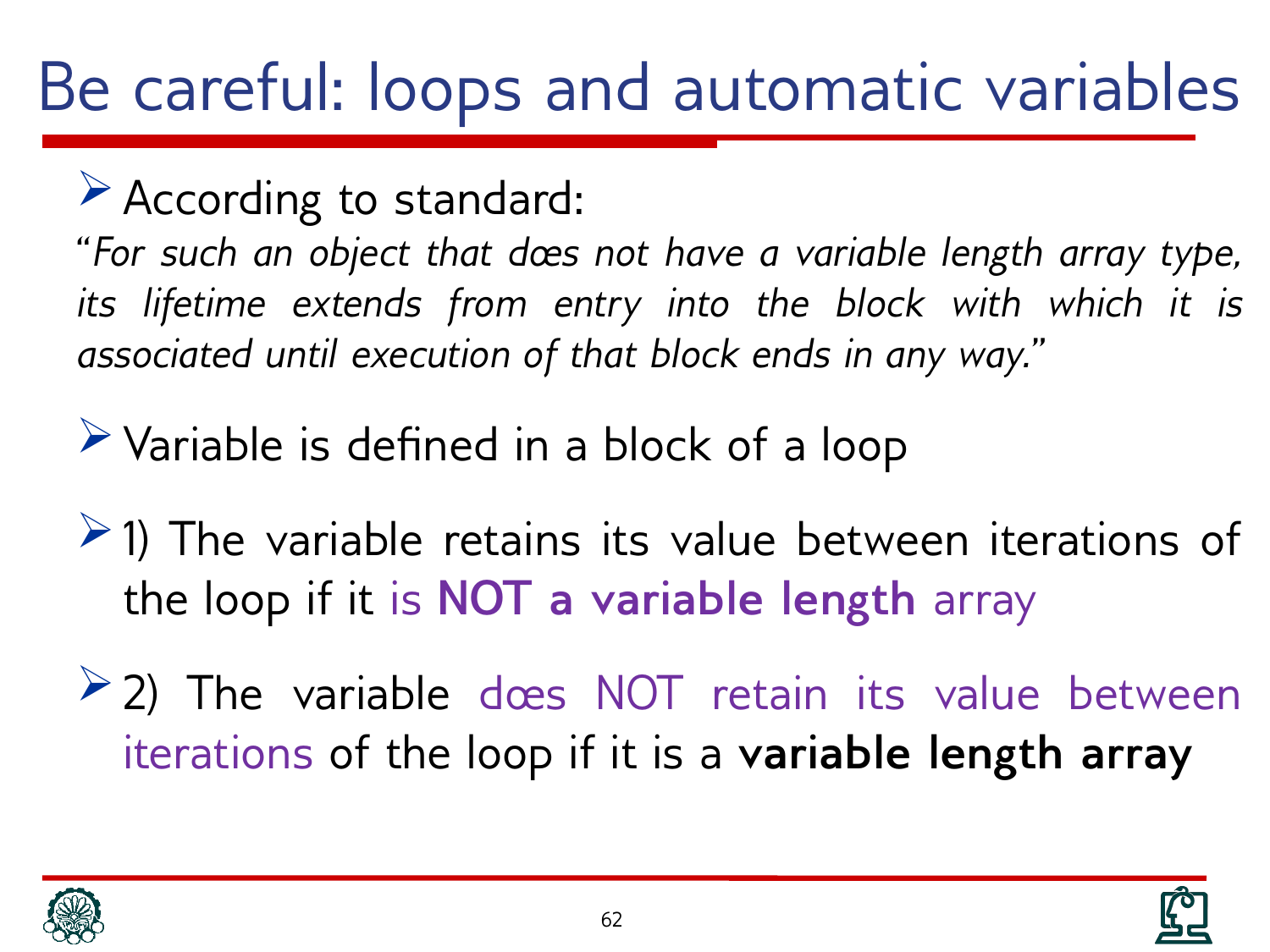

Be careful: loops and automatic variables
According to standard:
“For such an object that does not have a variable length array type, its lifetime extends from entry into the block with which it is associated until execution of that block ends in any way.”
Variable is defined in a block of a loop
1) The variable retains its value between iterations of the loop if it is NOT a variable length array
2) The variable does NOT retain its value between iterations of the loop if it is a variable length array

62